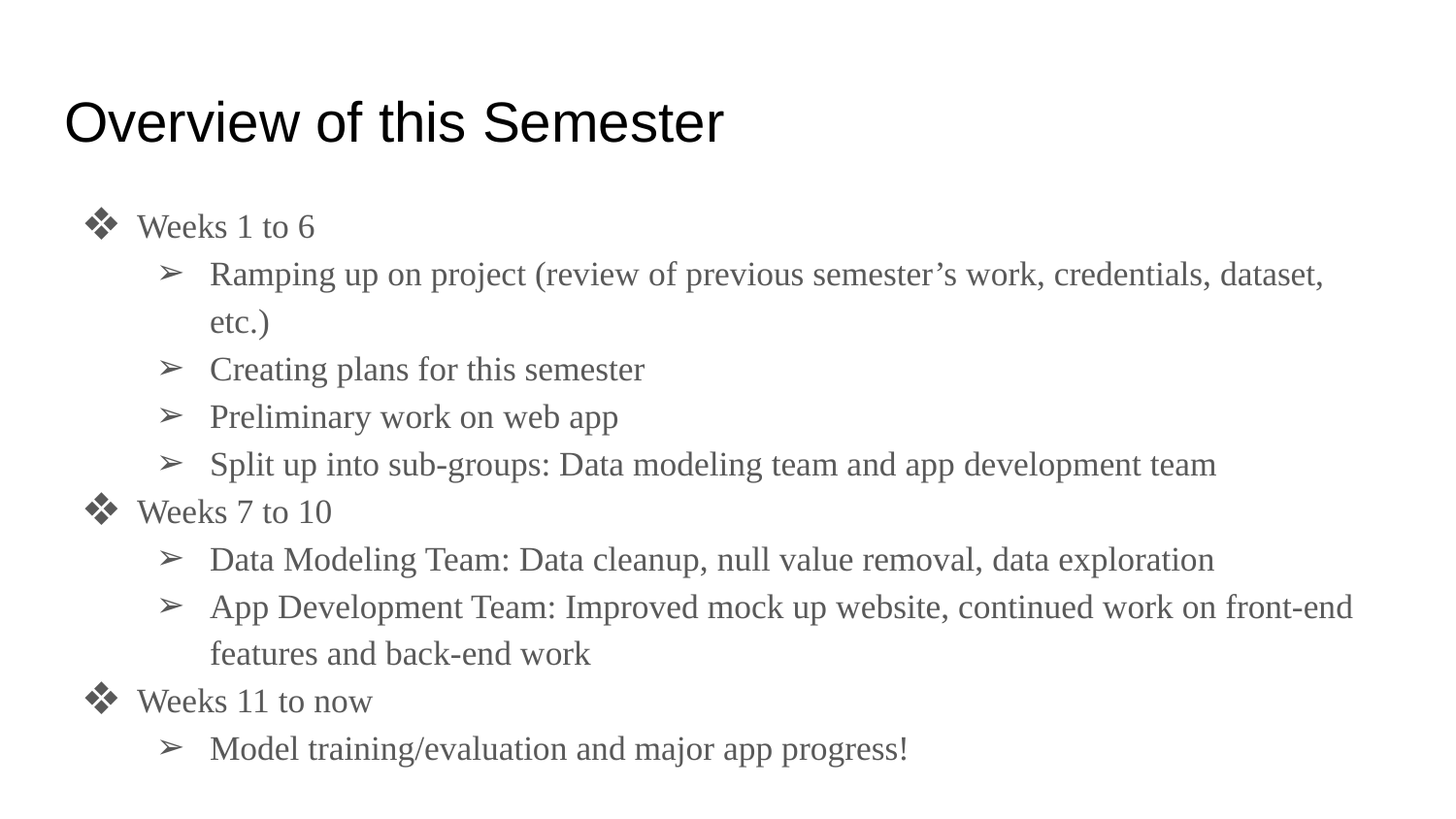

# Overview of this Semester
Weeks 1 to 6
Ramping up on project (review of previous semester’s work, credentials, dataset, etc.)
Creating plans for this semester
Preliminary work on web app
Split up into sub-groups: Data modeling team and app development team
Weeks 7 to 10
Data Modeling Team: Data cleanup, null value removal, data exploration
App Development Team: Improved mock up website, continued work on front-end features and back-end work
Weeks 11 to now
Model training/evaluation and major app progress!